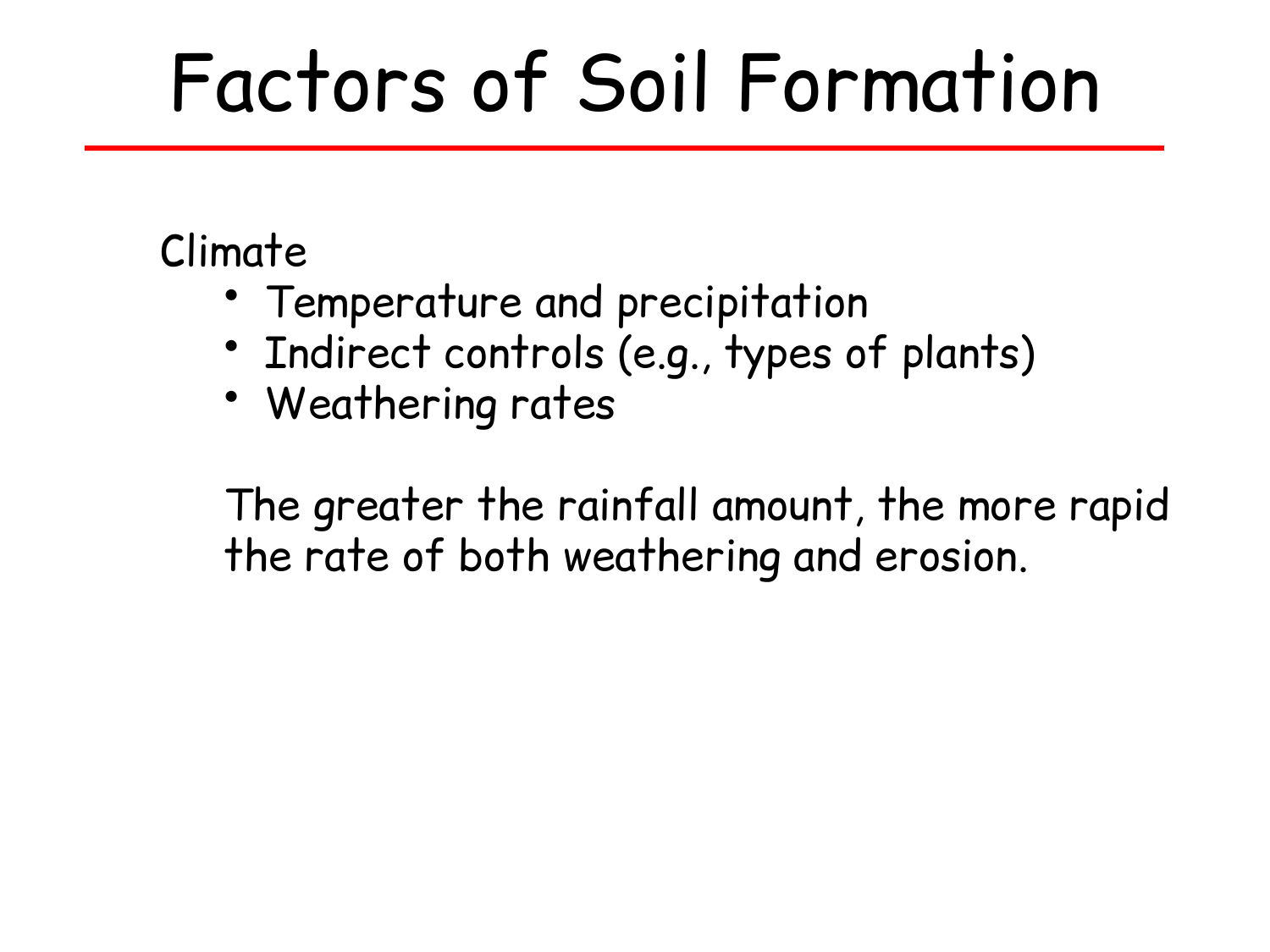

# Factors of Soil Formation

Climate
  Temperature and precipitation
  Indirect controls (e.g., types of plants)
  Weathering rates

The greater the rainfall amount, the more rapid the rate of both weathering and erosion.